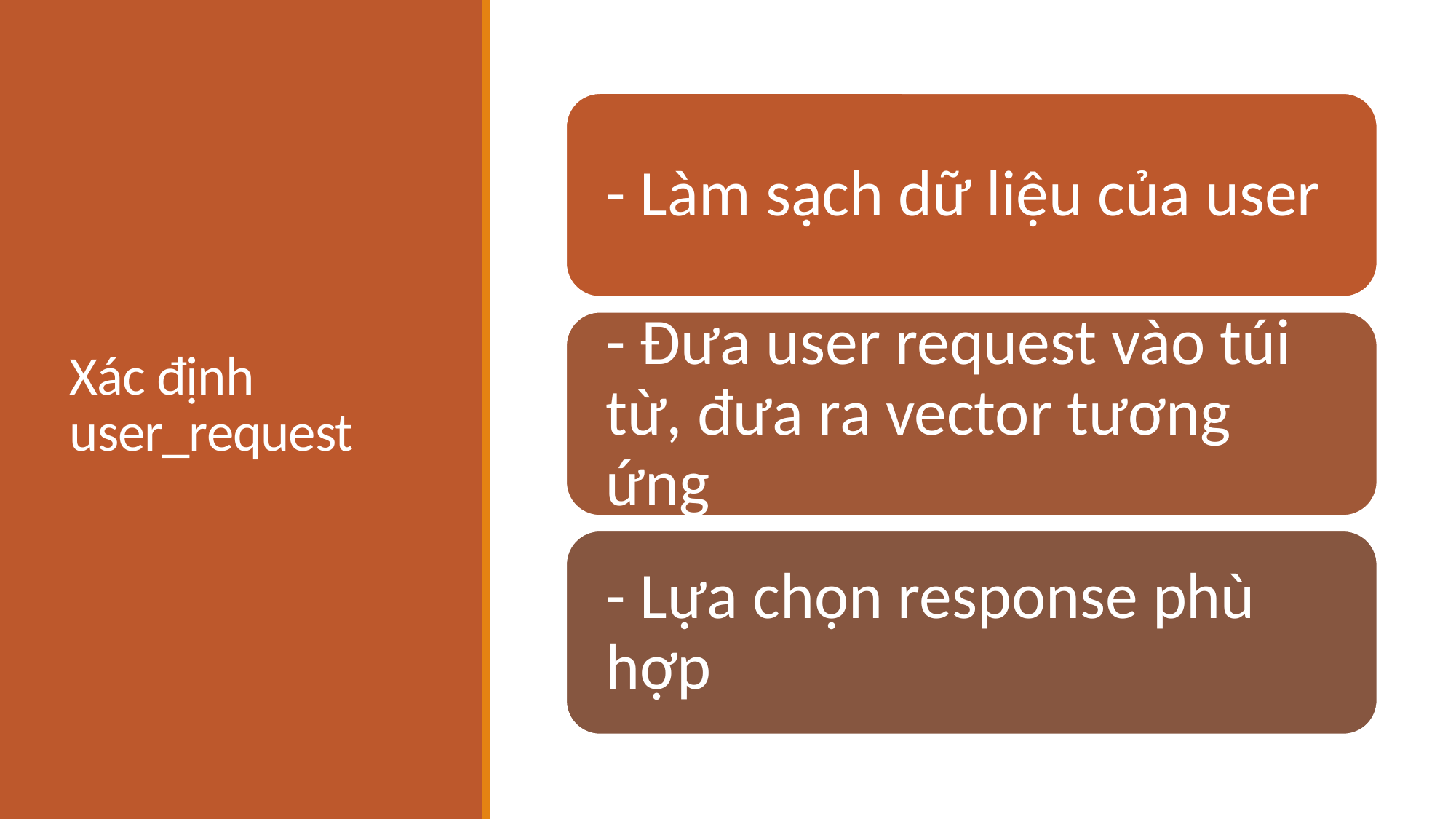

# Xác định user_request
- Làm sạch dữ liệu của user
- Đưa user request vào túi từ, đưa ra vector tương ứng
- Lựa chọn response phù hợp